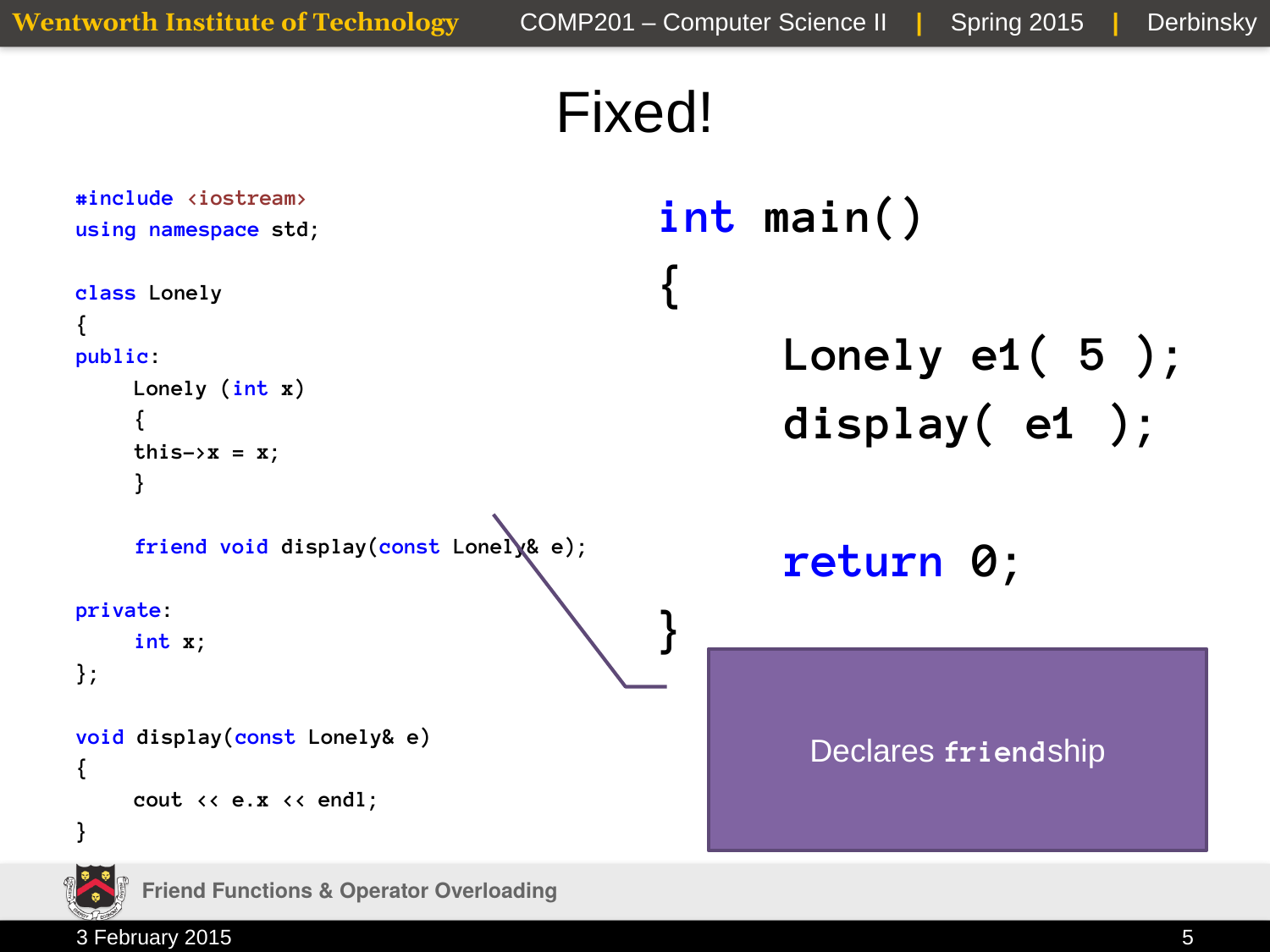

# Fixed!
#include <iostream>
using namespace std;

class Lonely
{
public:
	Lonely (int x)
	{
		this->x = x;
	}

	friend void display(const Lonely& e);

private:
	int x;
};

void display(const Lonely& e)
{
	cout << e.x << endl;
}
int main()
{
	Lonely e1( 5 );
	display( e1 );

	return 0;
}
Declares friendship
Friend Functions & Operator Overloading
3 February 2015
5